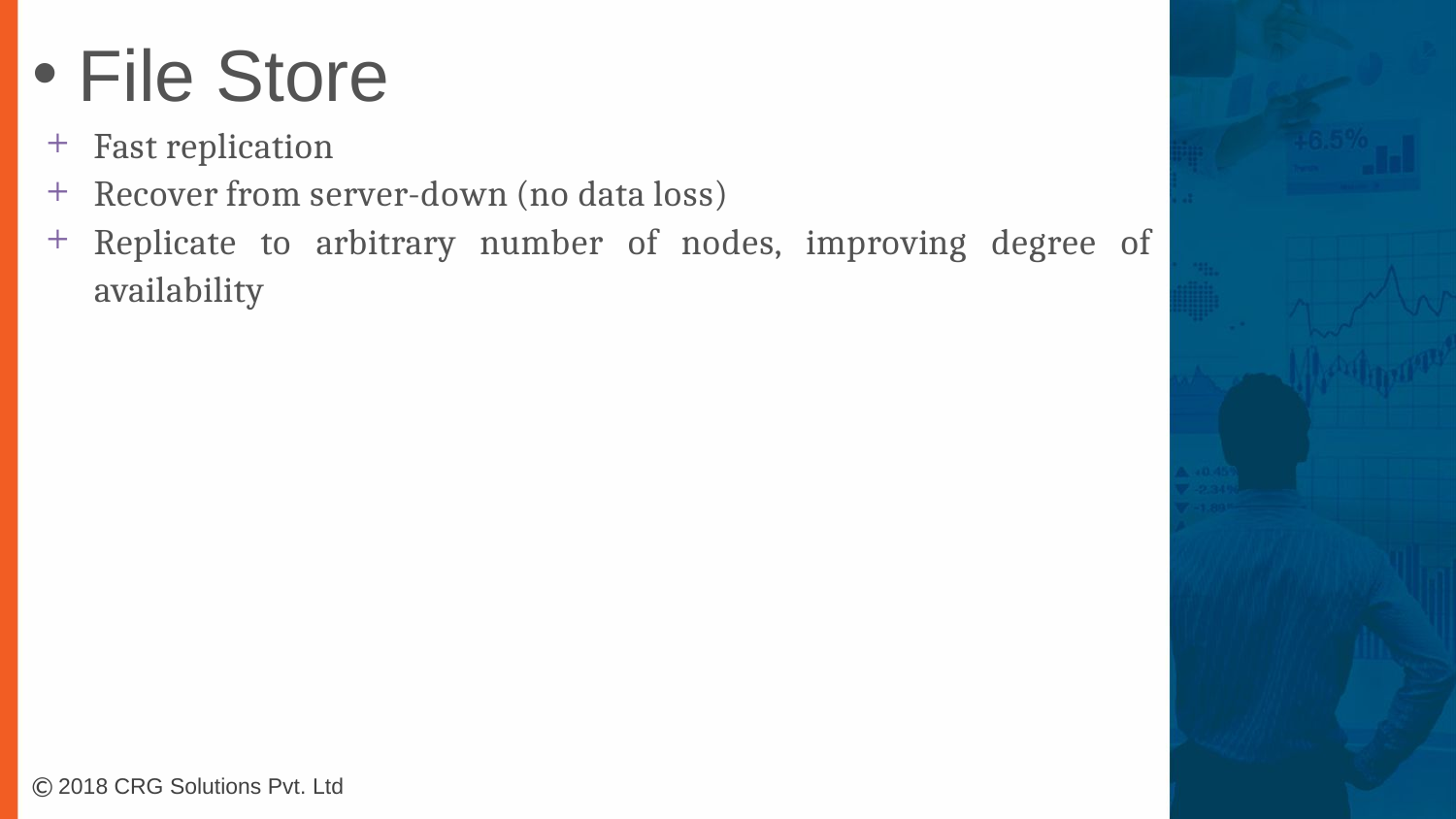

File Store
Fast replication
Recover from server-down (no data loss)
Replicate to arbitrary number of nodes, improving degree of availability

©
2018 CRG Solutions Pvt. Ltd